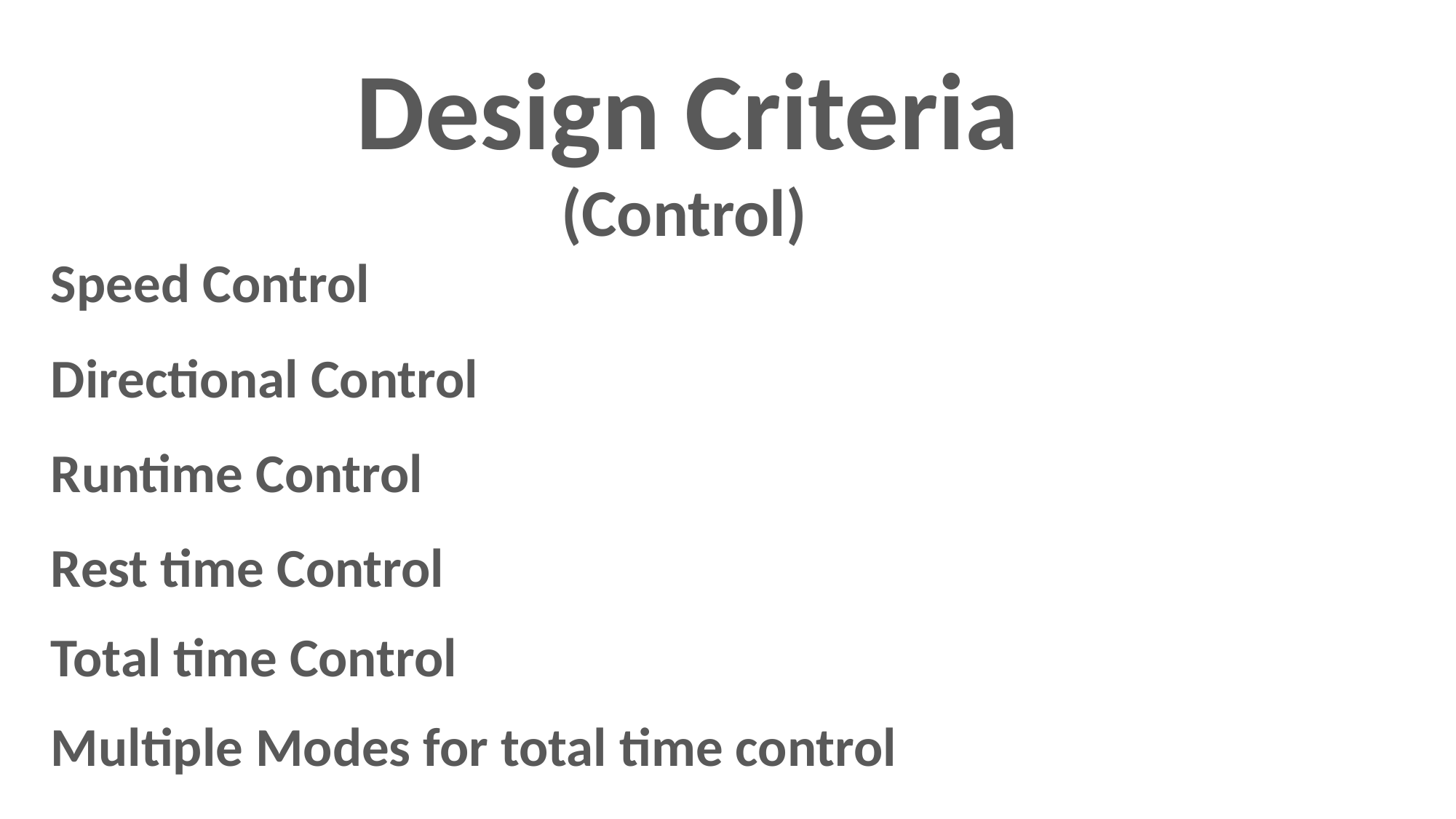

Design Criteria
(Control)
Speed Control
Directional Control
Runtime Control
Rest time Control
Total time Control
Multiple Modes for total time control